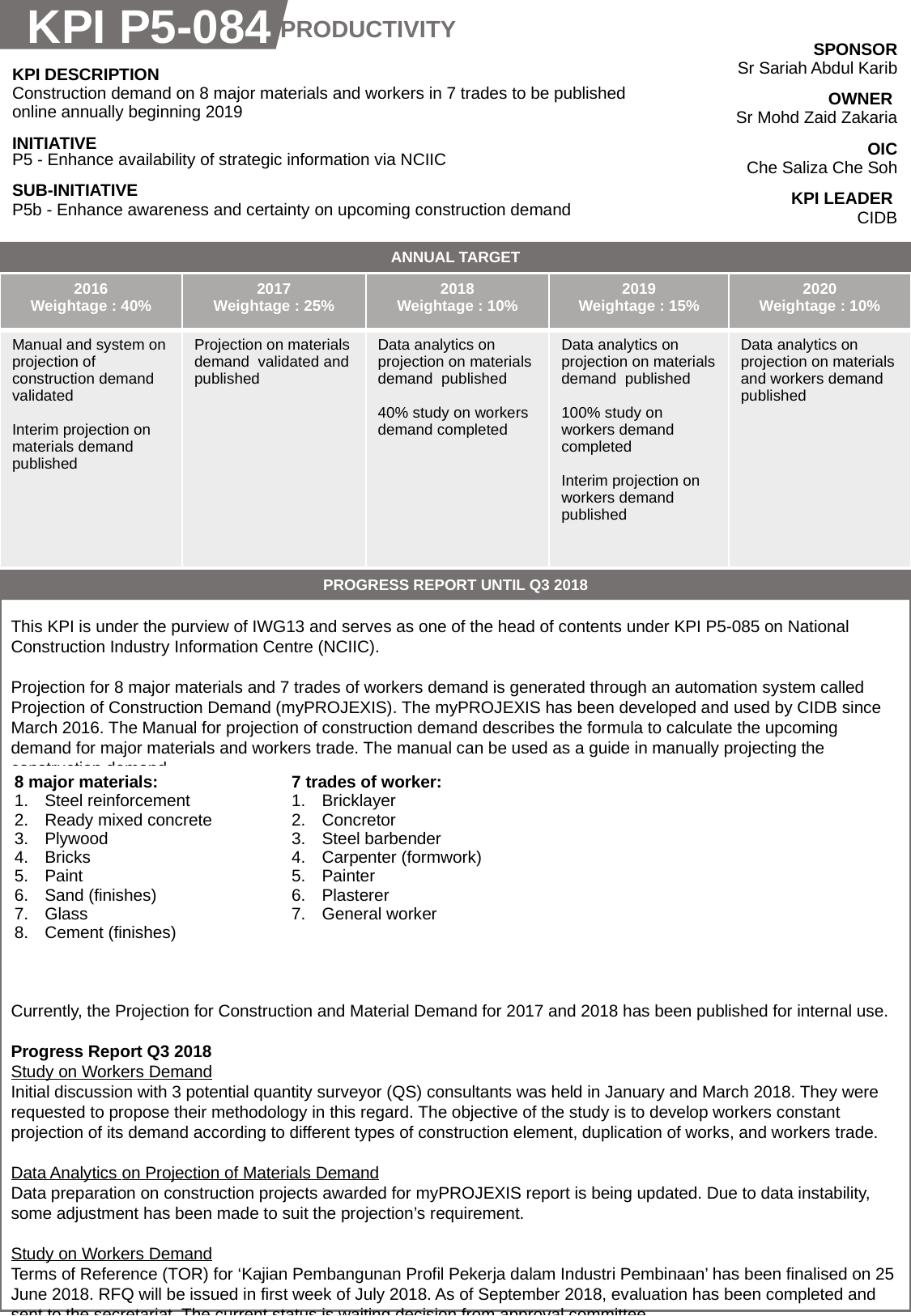

KPI P5-084
PRODUCTIVITY
| SPONSOR Sr Sariah Abdul Karib |
| --- |
| OWNER Sr Mohd Zaid Zakaria |
| OIC Che Saliza Che Soh |
| KPI LEADER CIDB |
| KPI DESCRIPTION Construction demand on 8 major materials and workers in 7 trades to be published online annually beginning 2019 |
| --- |
| INITIATIVE P5 - Enhance availability of strategic information via NCIIC |
| SUB-INITIATIVE P5b - Enhance awareness and certainty on upcoming construction demand |
ANNUAL TARGET
| 2016 Weightage : 40% | 2017 Weightage : 25% | 2018 Weightage : 10% | 2019 Weightage : 15% | 2020 Weightage : 10% |
| --- | --- | --- | --- | --- |
| Manual and system on projection of construction demand validated Interim projection on materials demand published | Projection on materials demand validated and published | Data analytics on projection on materials demand published 40% study on workers demand completed | Data analytics on projection on materials demand published 100% study on workers demand completed Interim projection on workers demand published | Data analytics on projection on materials and workers demand published |
PROGRESS REPORT UNTIL Q3 2018

This KPI is under the purview of IWG13 and serves as one of the head of contents under KPI P5-085 on National Construction Industry Information Centre (NCIIC).

Projection for 8 major materials and 7 trades of workers demand is generated through an automation system called Projection of Construction Demand (myPROJEXIS). The myPROJEXIS has been developed and used by CIDB since March 2016. The Manual for projection of construction demand describes the formula to calculate the upcoming demand for major materials and workers trade. The manual can be used as a guide in manually projecting the construction demand.

The projection covers the following categories:

Currently, the Projection for Construction and Material Demand for 2017 and 2018 has been published for internal use.

Progress Report Q3 2018
Study on Workers Demand
Initial discussion with 3 potential quantity surveyor (QS) consultants was held in January and March 2018. They were requested to propose their methodology in this regard. The objective of the study is to develop workers constant projection of its demand according to different types of construction element, duplication of works, and workers trade.

Data Analytics on Projection of Materials Demand
Data preparation on construction projects awarded for myPROJEXIS report is being updated. Due to data instability, some adjustment has been made to suit the projection’s requirement.

Study on Workers Demand
Terms of Reference (TOR) for ‘Kajian Pembangunan Profil Pekerja dalam Industri Pembinaan’ has been finalised on 25 June 2018. RFQ will be issued in first week of July 2018. As of September 2018, evaluation has been completed and sent to the secretariat. The current status is waiting decision from approval committee.

| 8 major materials: Steel reinforcement Ready mixed concrete Plywood Bricks Paint Sand (finishes) Glass Cement (finishes) | 7 trades of worker: Bricklayer Concretor Steel barbender Carpenter (formwork) Painter Plasterer General worker |
| --- | --- |